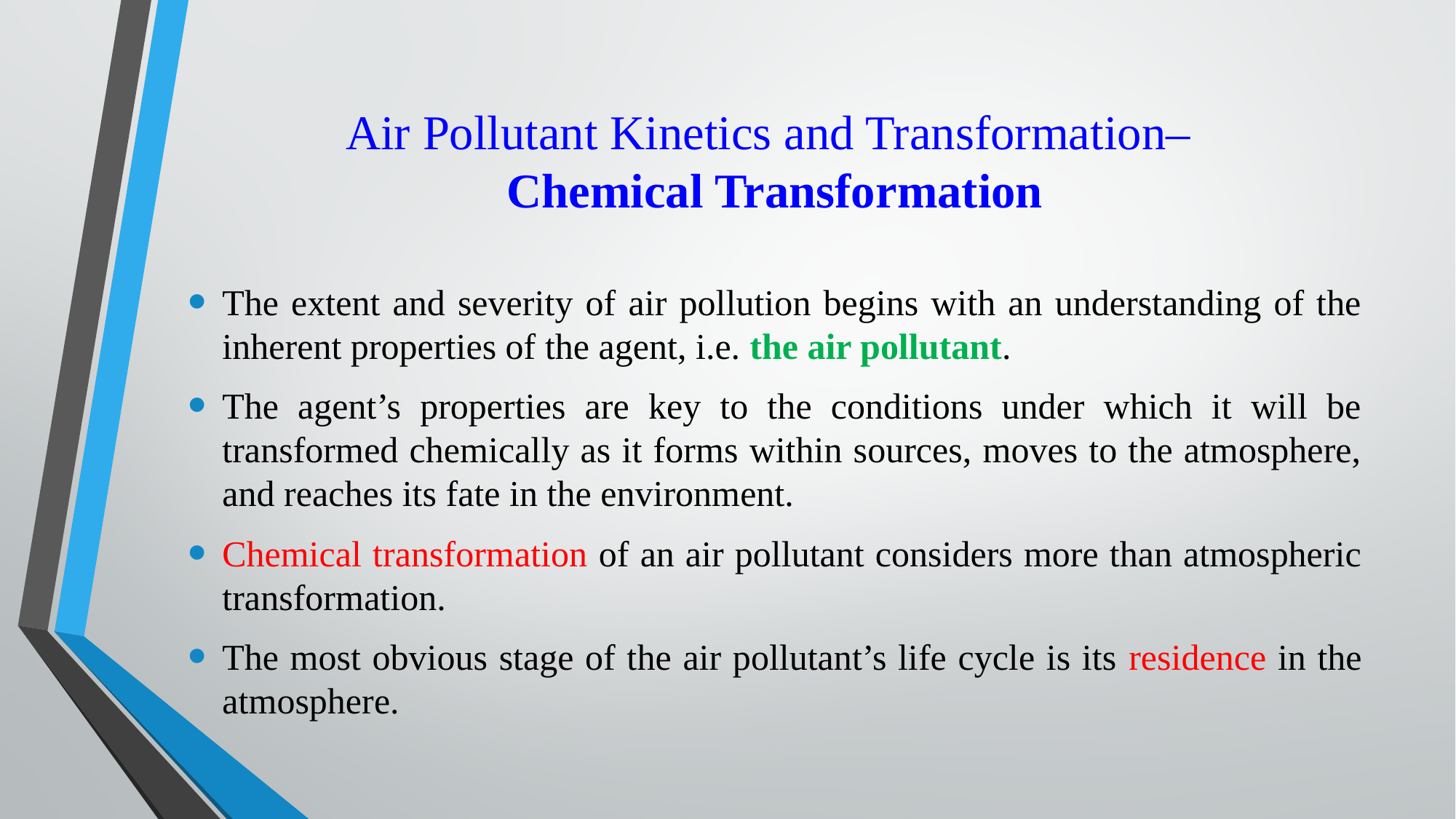

Air Pollutant Kinetics and Transformation–
Chemical Transformation
The extent and severity of air pollution begins with an understanding of the inherent properties of the agent, i.e. the air pollutant.
The agent’s properties are key to the conditions under which it will be transformed chemically as it forms within sources, moves to the atmosphere, and reaches its fate in the environment.
Chemical transformation of an air pollutant considers more than atmospheric transformation.
The most obvious stage of the air pollutant’s life cycle is its residence in the atmosphere.